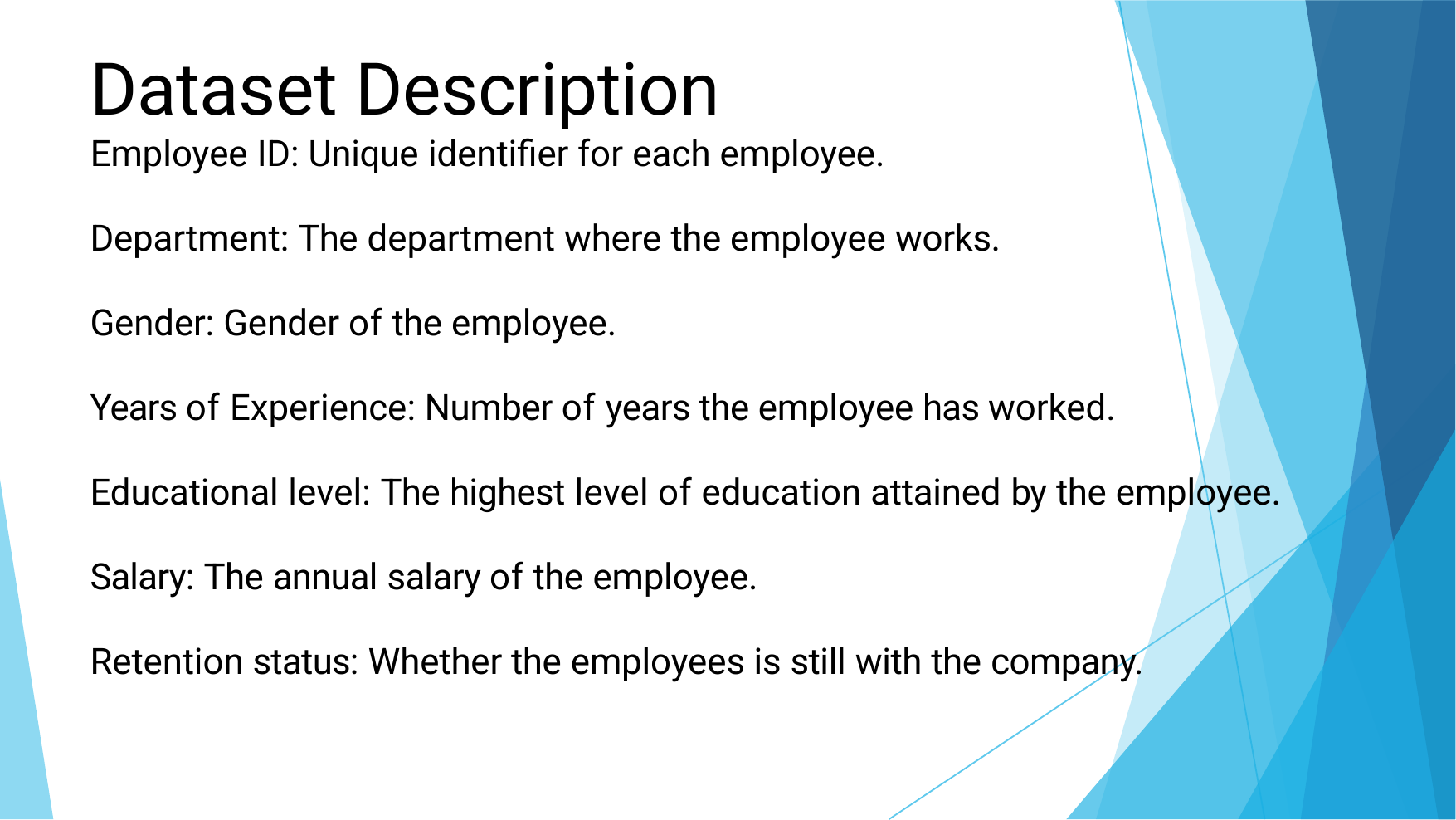

# Dataset Description
Employee ID: Unique identiﬁer for each employee.
Department: The department where the employee works.

Gender: Gender of the employee.
Years of Experience: Number of years the employee has worked.  Educational level: The highest level of education attained by the employee.  Salary: The annual salary of the employee.

Retention status: Whether the employees is still with the company.